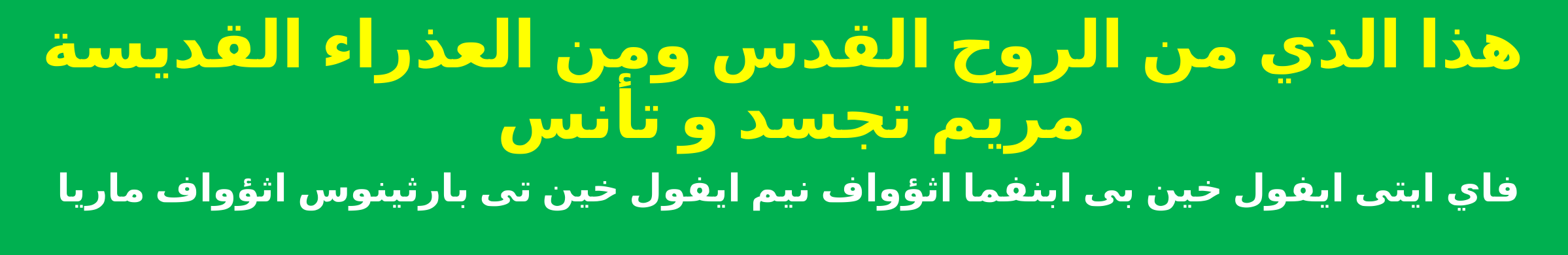

هذا الذي من الروح القدس ومن العذراء القديسة مريم تجسد و تأنس
فاي ايتى ايفول خين بى ابنفما اثؤواف نيم ايفول خين تى بارثينوس اثؤواف ماريا